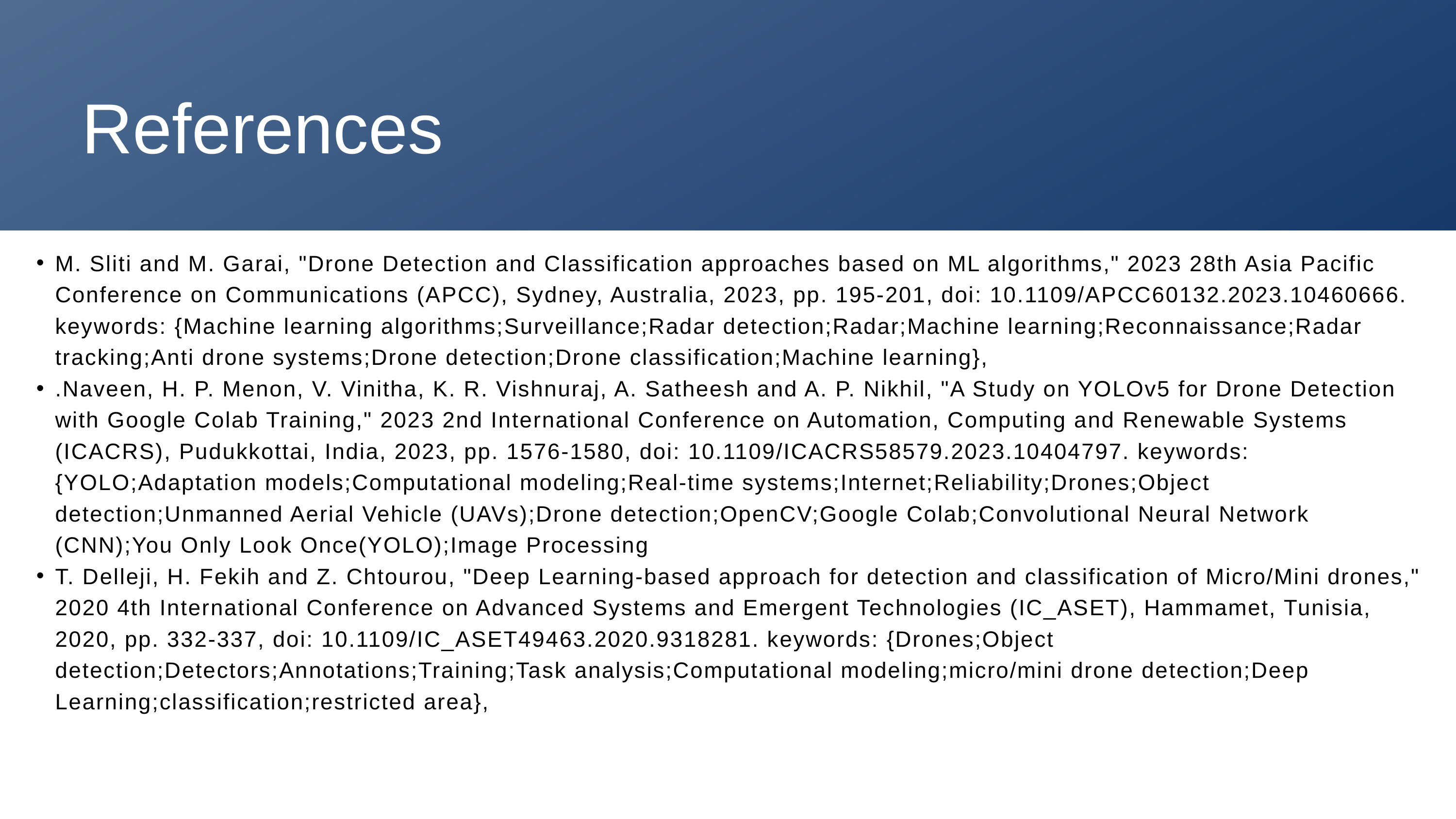

References
M. Sliti and M. Garai, "Drone Detection and Classification approaches based on ML algorithms," 2023 28th Asia Pacific Conference on Communications (APCC), Sydney, Australia, 2023, pp. 195-201, doi: 10.1109/APCC60132.2023.10460666. keywords: {Machine learning algorithms;Surveillance;Radar detection;Radar;Machine learning;Reconnaissance;Radar tracking;Anti drone systems;Drone detection;Drone classification;Machine learning},
.Naveen, H. P. Menon, V. Vinitha, K. R. Vishnuraj, A. Satheesh and A. P. Nikhil, "A Study on YOLOv5 for Drone Detection with Google Colab Training," 2023 2nd International Conference on Automation, Computing and Renewable Systems (ICACRS), Pudukkottai, India, 2023, pp. 1576-1580, doi: 10.1109/ICACRS58579.2023.10404797. keywords: {YOLO;Adaptation models;Computational modeling;Real-time systems;Internet;Reliability;Drones;Object detection;Unmanned Aerial Vehicle (UAVs);Drone detection;OpenCV;Google Colab;Convolutional Neural Network (CNN);You Only Look Once(YOLO);Image Processing
T. Delleji, H. Fekih and Z. Chtourou, "Deep Learning-based approach for detection and classification of Micro/Mini drones," 2020 4th International Conference on Advanced Systems and Emergent Technologies (IC_ASET), Hammamet, Tunisia, 2020, pp. 332-337, doi: 10.1109/IC_ASET49463.2020.9318281. keywords: {Drones;Object detection;Detectors;Annotations;Training;Task analysis;Computational modeling;micro/mini drone detection;Deep Learning;classification;restricted area},